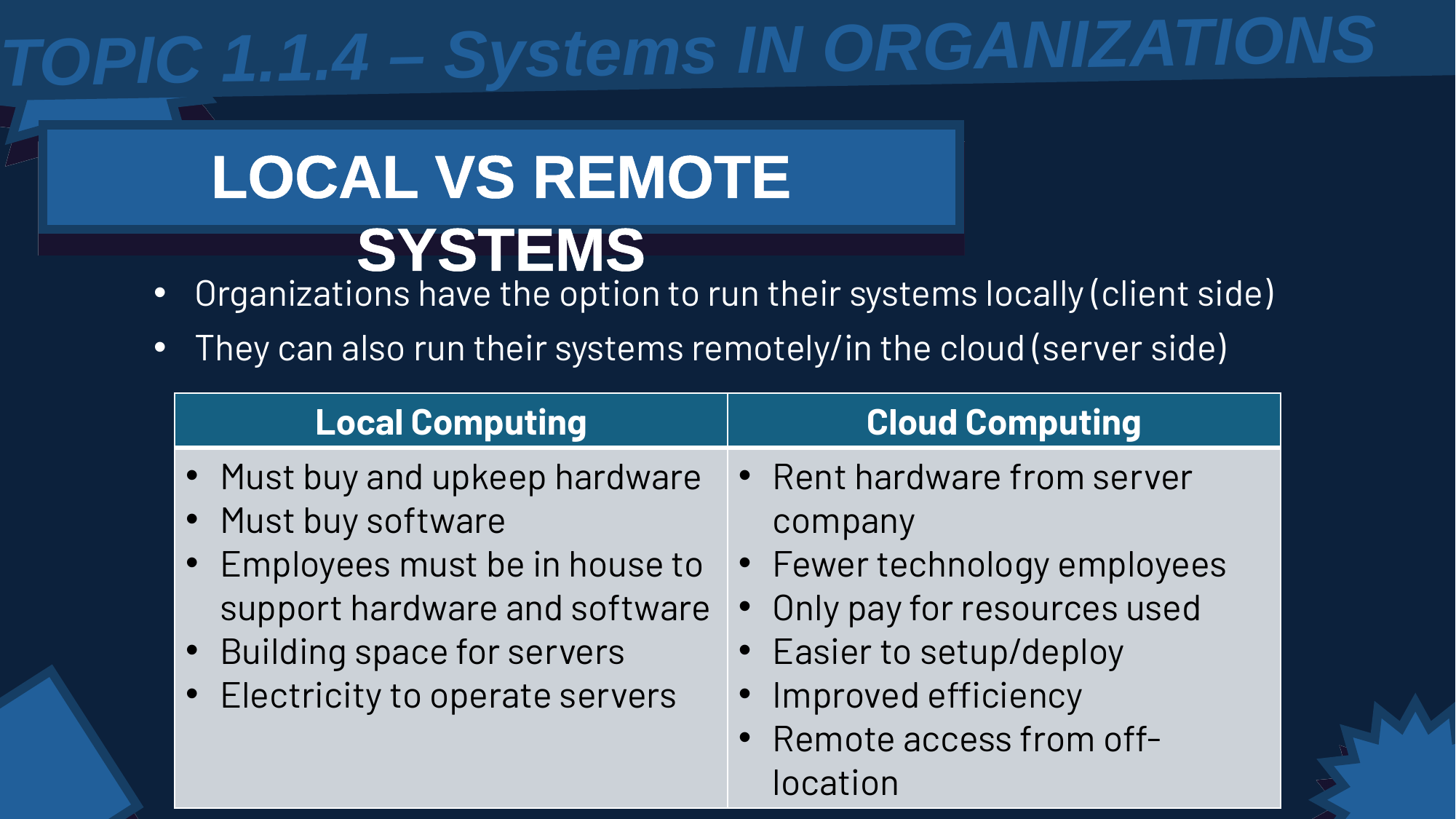

TOPIC 1.1.4 – Systems IN ORGANIZATIONS

LOCAL VS REMOTE SYSTEMS
Organizations have the option to run their systems locally (client side)
They can also run their systems remotely/in the cloud (server side)
| Local Computing | Cloud Computing |
| --- | --- |
| Must buy and upkeep hardware Must buy software Employees must be in house to support hardware and software Building space for servers Electricity to operate servers | Rent hardware from server company Fewer technology employees Only pay for resources used Easier to setup/deploy Improved efficiency Remote access from off-location |